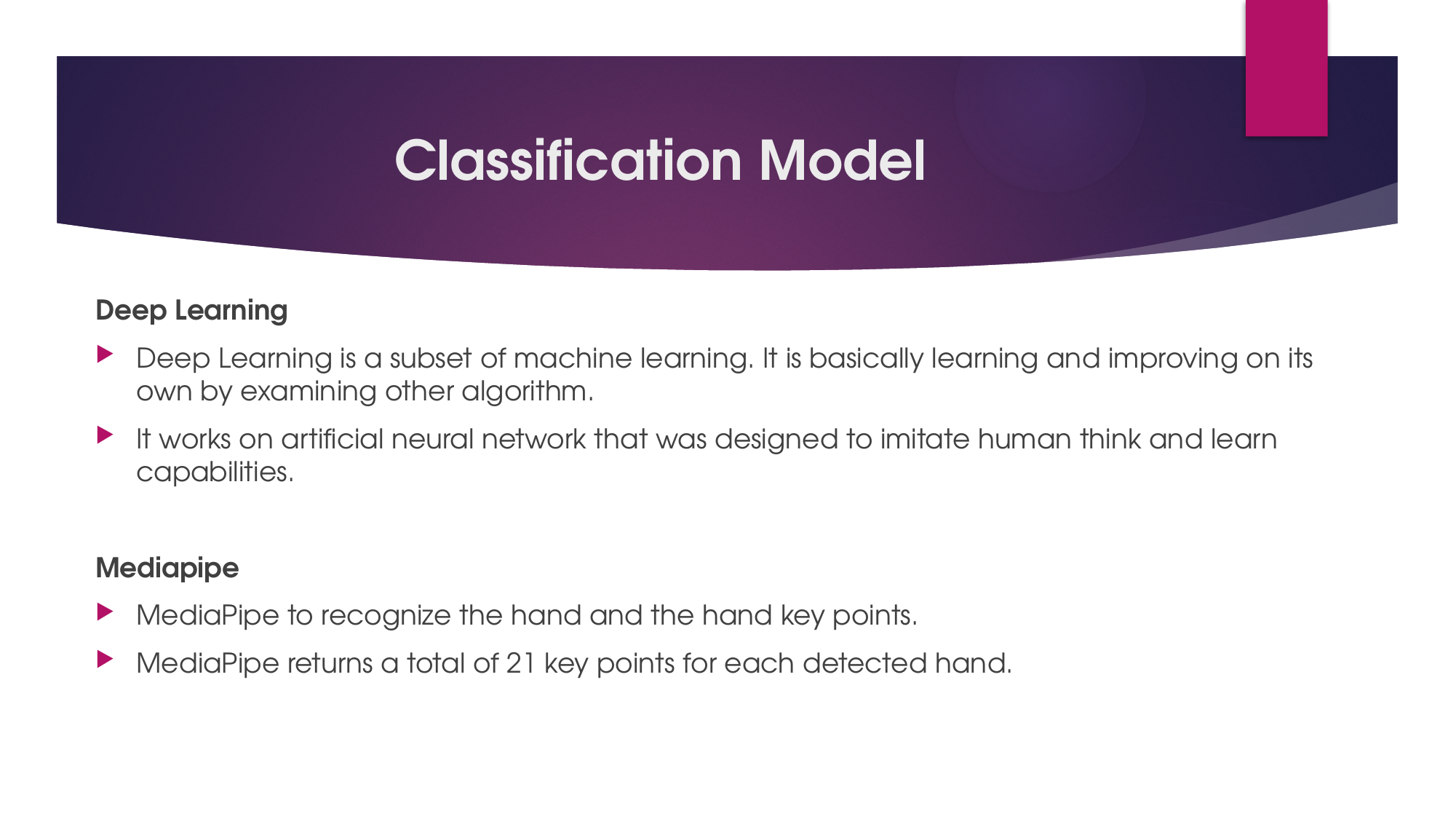

# Classification Model
Deep Learning
Deep Learning is a subset of machine learning. It is basically learning and improving on its own by examining other algorithm.
It works on artificial neural network that was designed to imitate human think and learn capabilities.

Mediapipe
MediaPipe to recognize the hand and the hand key points.
MediaPipe returns a total of 21 key points for each detected hand.